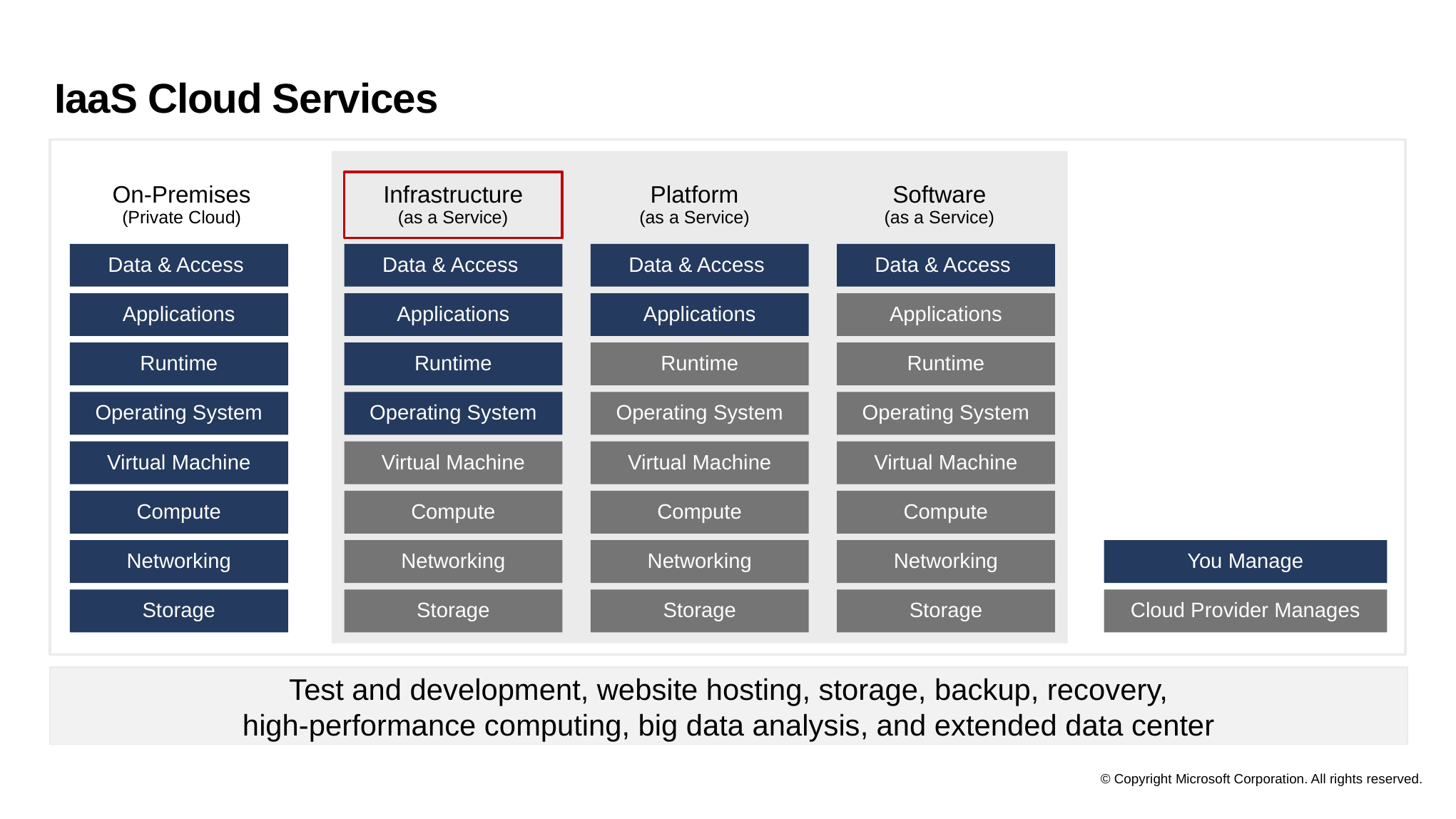

# IaaS Cloud Services

On-Premises
(Private Cloud)
Infrastructure
(as a Service)
Platform
(as a Service)
Software
(as a Service)
Data & Access
Data & Access
Data & Access
Data & Access
Applications
Applications
Applications
Applications
Runtime
Runtime
Runtime
Runtime
Operating System
Operating System
Operating System
Operating System
Virtual Machine
Virtual Machine
Virtual Machine
Virtual Machine
Compute
Compute
Compute
Compute
Networking
Networking
Networking
Networking
You Manage
Storage
Storage
Storage
Storage
Cloud Provider Manages
Test and development, website hosting, storage, backup, recovery,
high-performance computing, big data analysis, and extended data center